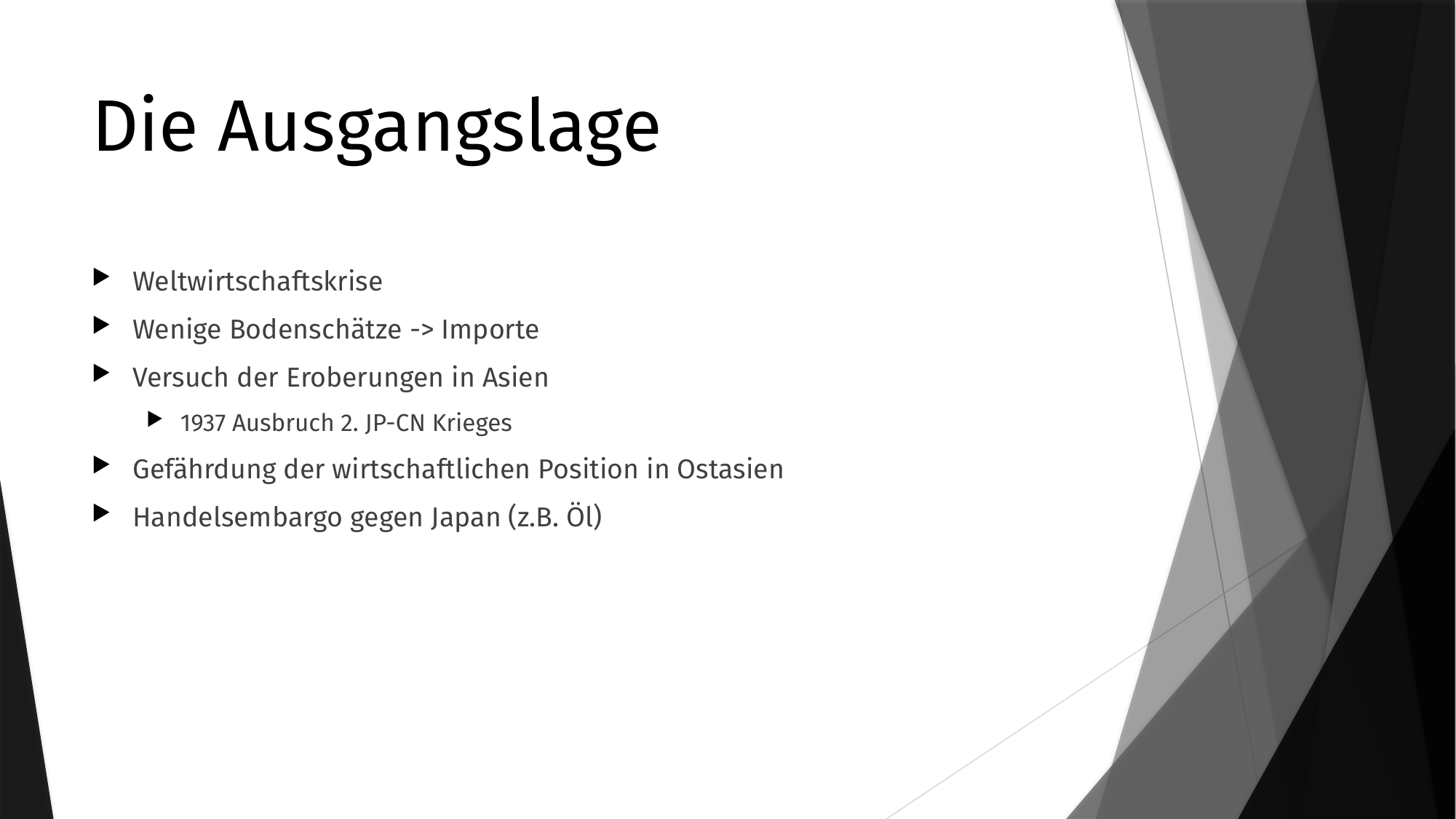

# Die Ausgangslage
Weltwirtschaftskrise
Wenige Bodenschätze -> Importe
Versuch der Eroberungen in Asien
1937 Ausbruch 2. JP-CN Krieges
Gefährdung der wirtschaftlichen Position in Ostasien
Handelsembargo gegen Japan (z.B. Öl)